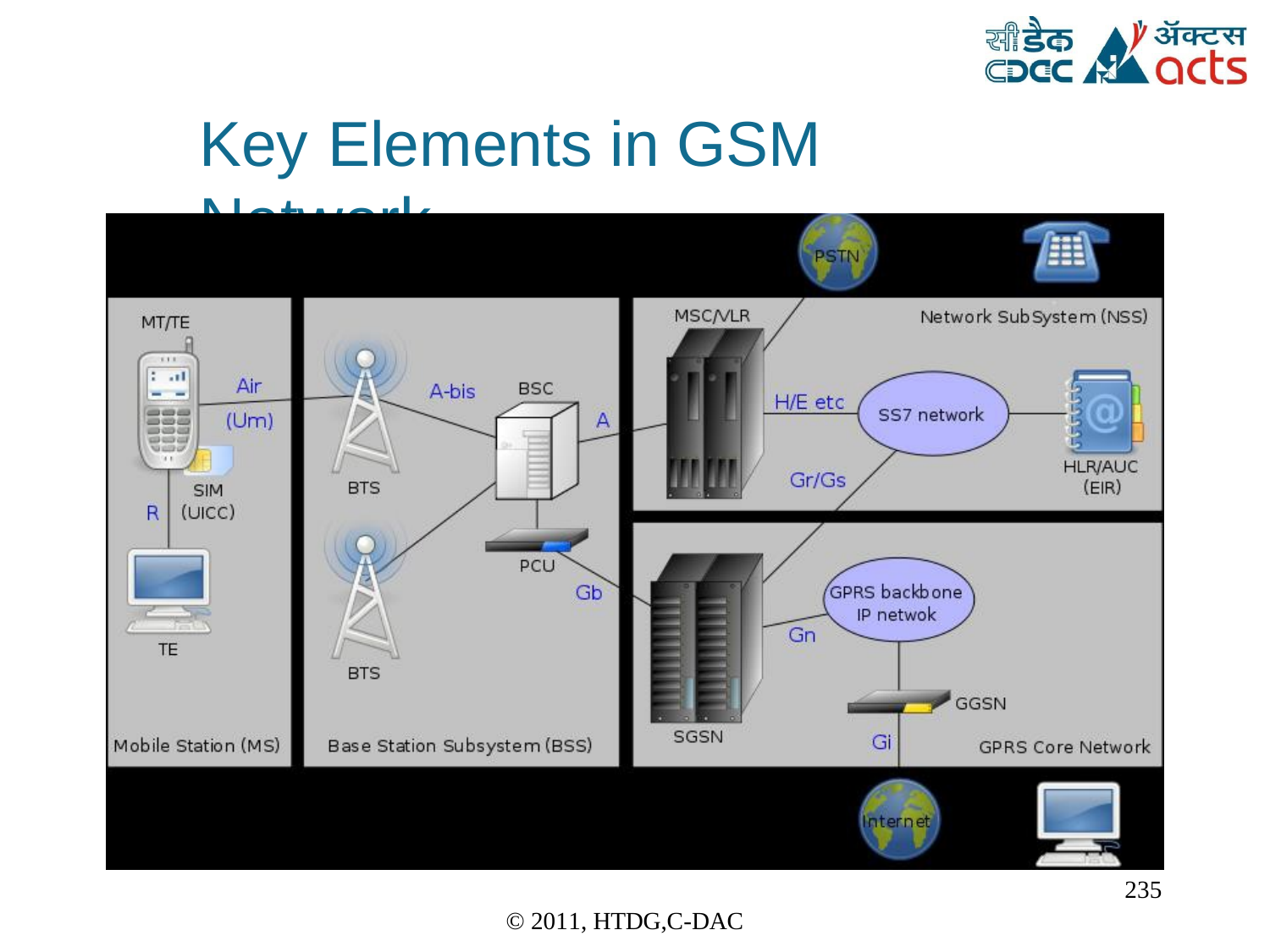

Key	Elements in	GSM	Network

235
© 2011, HTDG,C-DAC